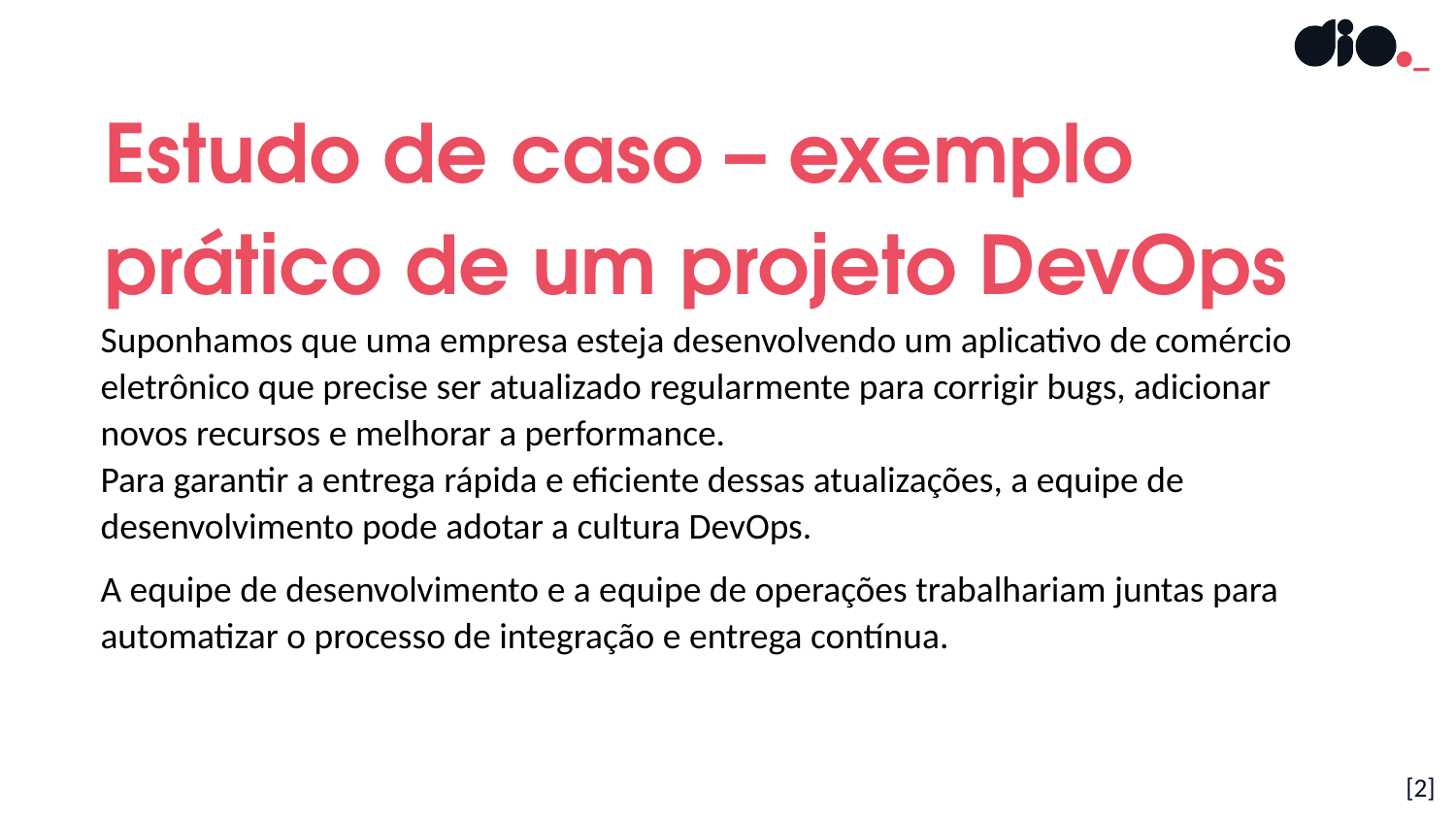

Estudo de caso – exemplo prático de um projeto DevOps
Suponhamos que uma empresa esteja desenvolvendo um aplicativo de comércio eletrônico que precise ser atualizado regularmente para corrigir bugs, adicionar novos recursos e melhorar a performance.
Para garantir a entrega rápida e eficiente dessas atualizações, a equipe de desenvolvimento pode adotar a cultura DevOps.
A equipe de desenvolvimento e a equipe de operações trabalhariam juntas para automatizar o processo de integração e entrega contínua.
[2]